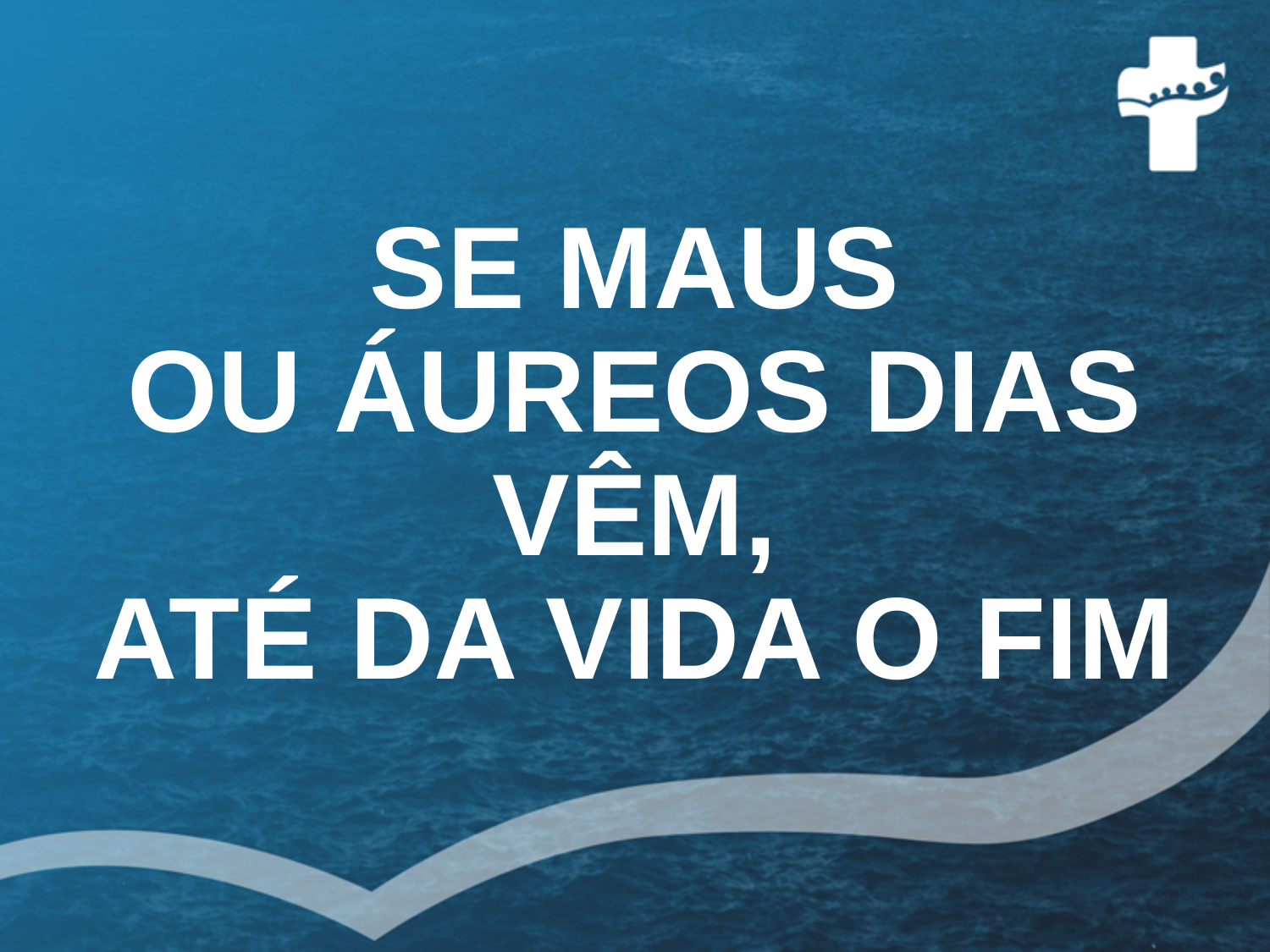

# SE MAUS OU ÁUREOS DIAS VÊM, ATÉ DA VIDA O FIM